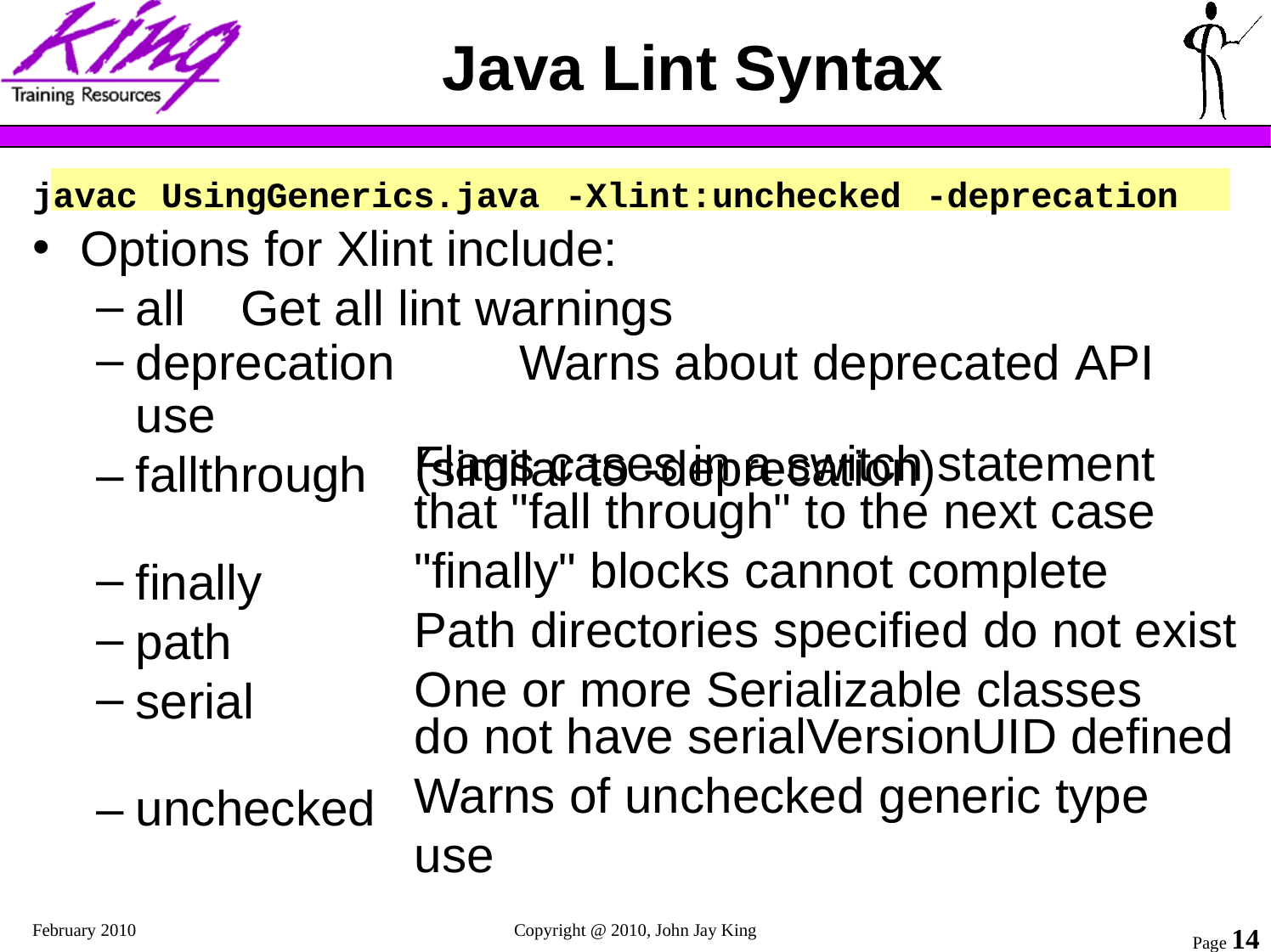

# Java Lint Syntax

javac	UsingGenerics.java	-Xlint:unchecked	-deprecation
Options for Xlint include:
all	Get all lint warnings
deprecation	Warns about deprecated API use
(similar to -deprecation)
– fallthrough
Flags cases in a switch statement that "fall through" to the next case
"finally" blocks cannot complete
Path directories specified do not exist One or more Serializable classes
do not have serialVersionUID defined
Warns of unchecked generic type use
finally
path
serial
– unchecked
February 2010
Copyright @ 2010, John Jay King
Page 14